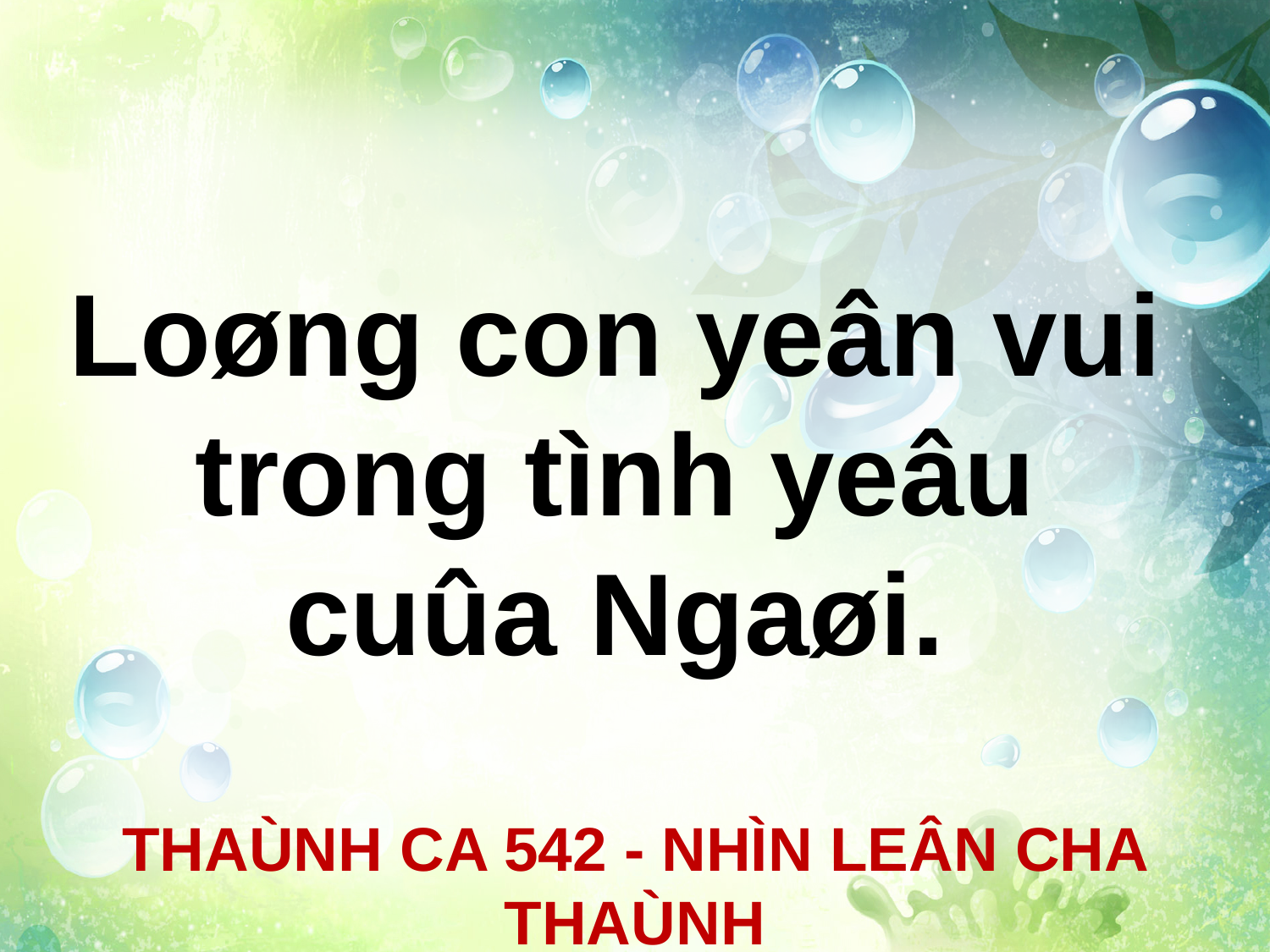

Loøng con yeân vui
trong tình yeâu
cuûa Ngaøi.
THAÙNH CA 542 - NHÌN LEÂN CHA THAÙNH